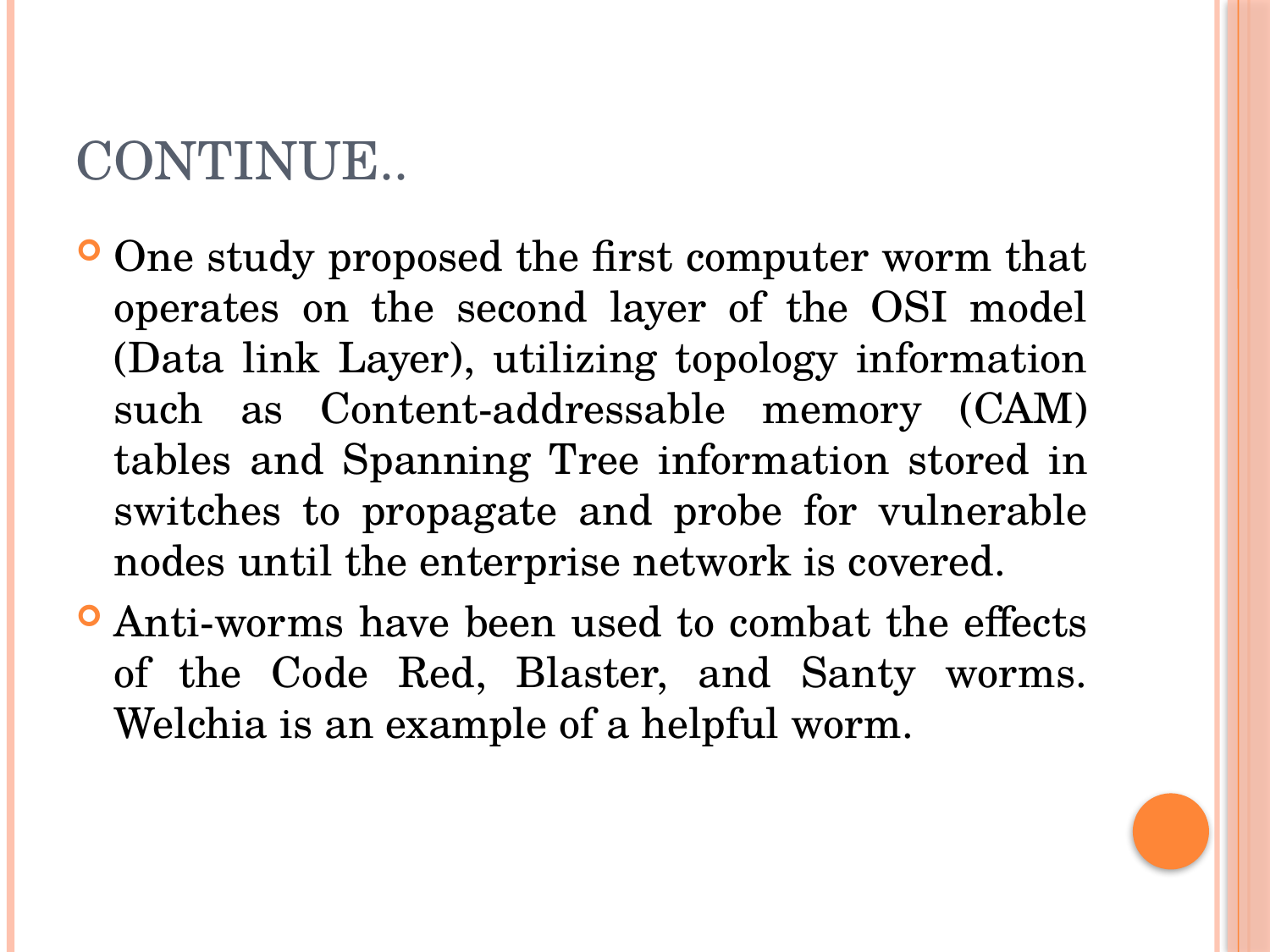

# Continue..
One study proposed the first computer worm that operates on the second layer of the OSI model (Data link Layer), utilizing topology information such as Content-addressable memory (CAM) tables and Spanning Tree information stored in switches to propagate and probe for vulnerable nodes until the enterprise network is covered.
Anti-worms have been used to combat the effects of the Code Red, Blaster, and Santy worms. Welchia is an example of a helpful worm.